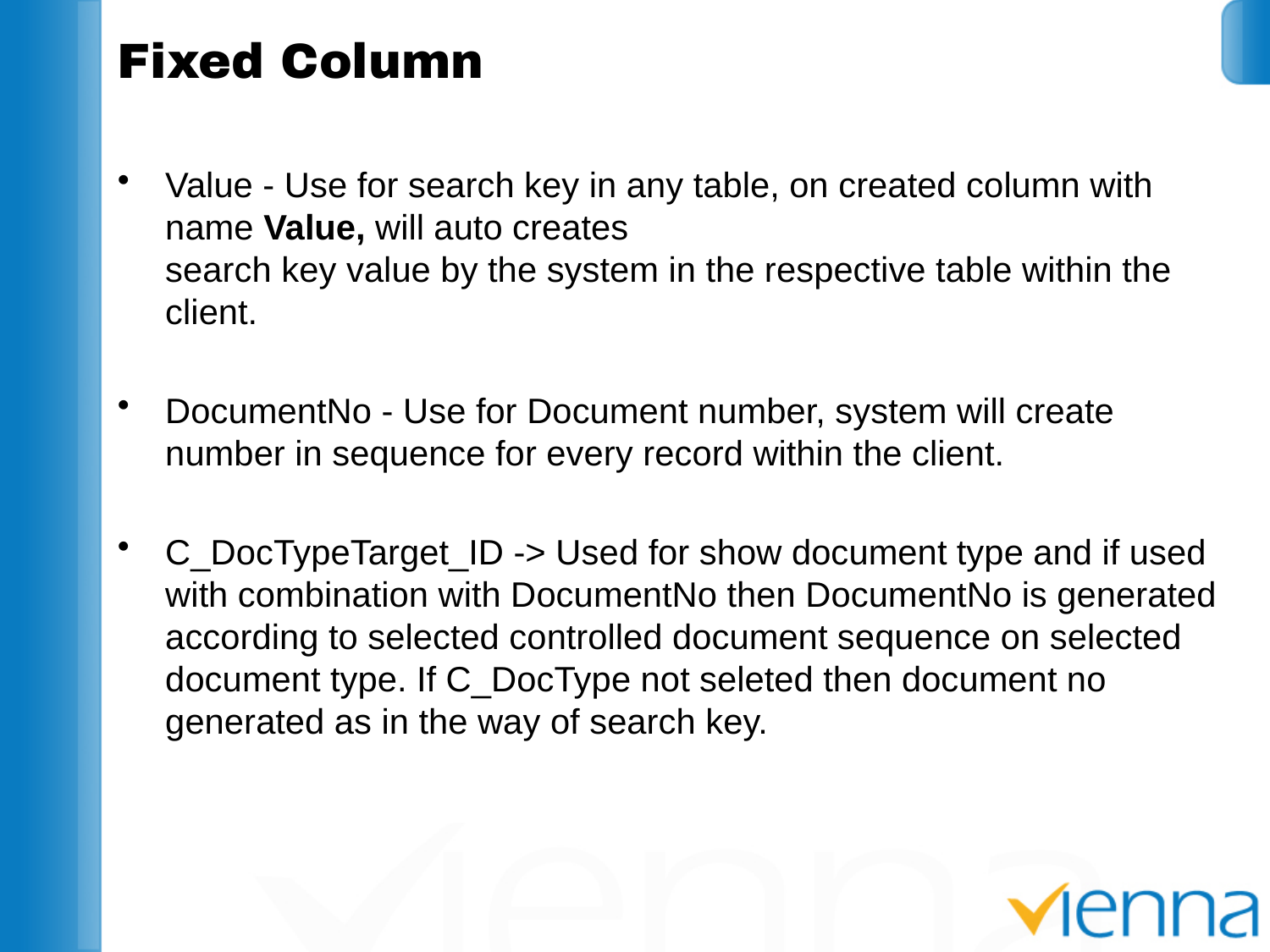

# Fixed Column
Value - Use for search key in any table, on created column with name Value, will auto creates
search key value by the system in the respective table within the client.

DocumentNo - Use for Document number, system will create number in sequence for every record within the client.

C_DocTypeTarget_ID -> Used for show document type and if used with combination with DocumentNo then DocumentNo is generated according to selected controlled document sequence on selected document type. If C_DocType not seleted then document no generated as in the way of search key.